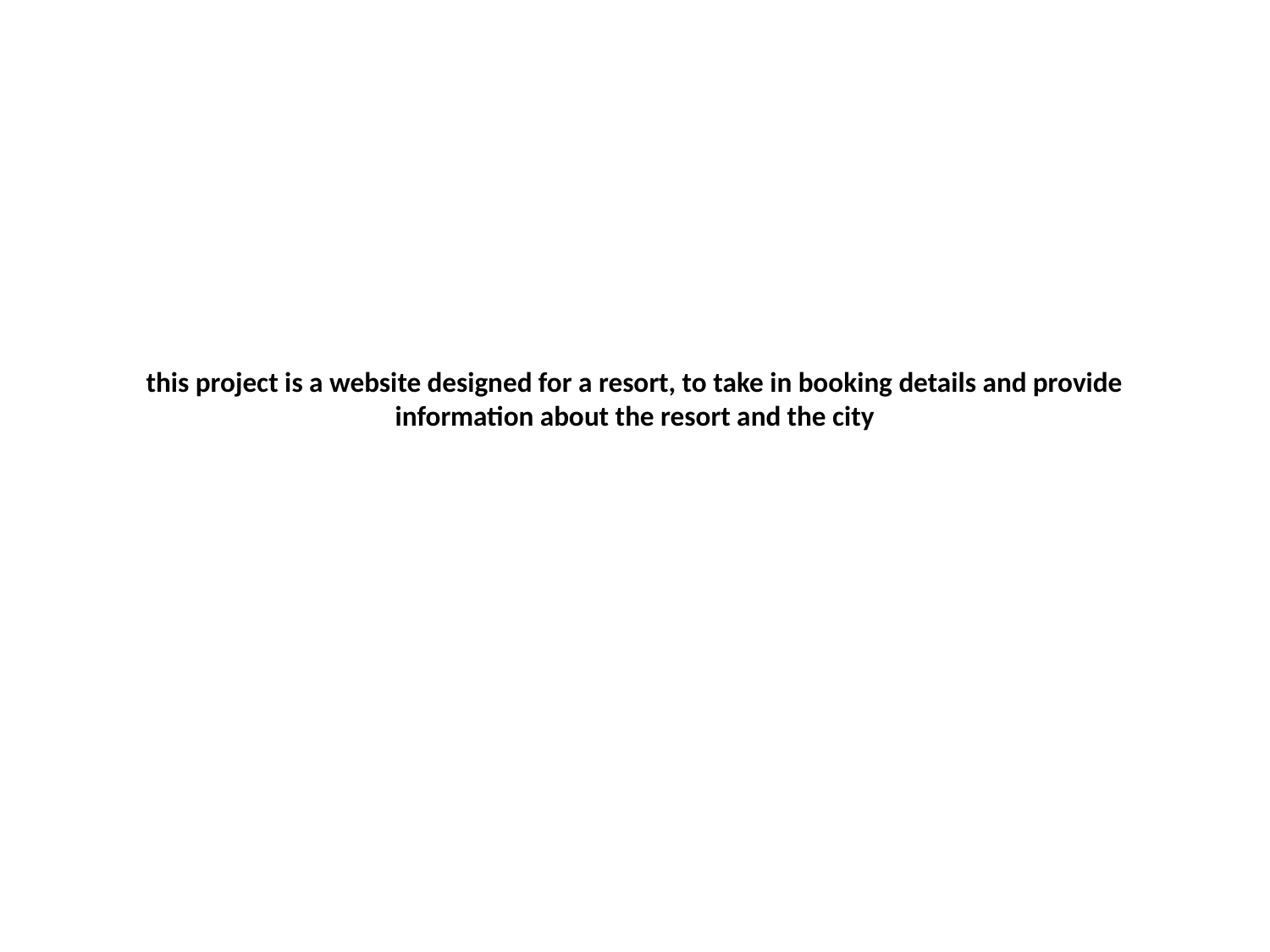

# this project is a website designed for a resort, to take in booking details and provide information about the resort and the city